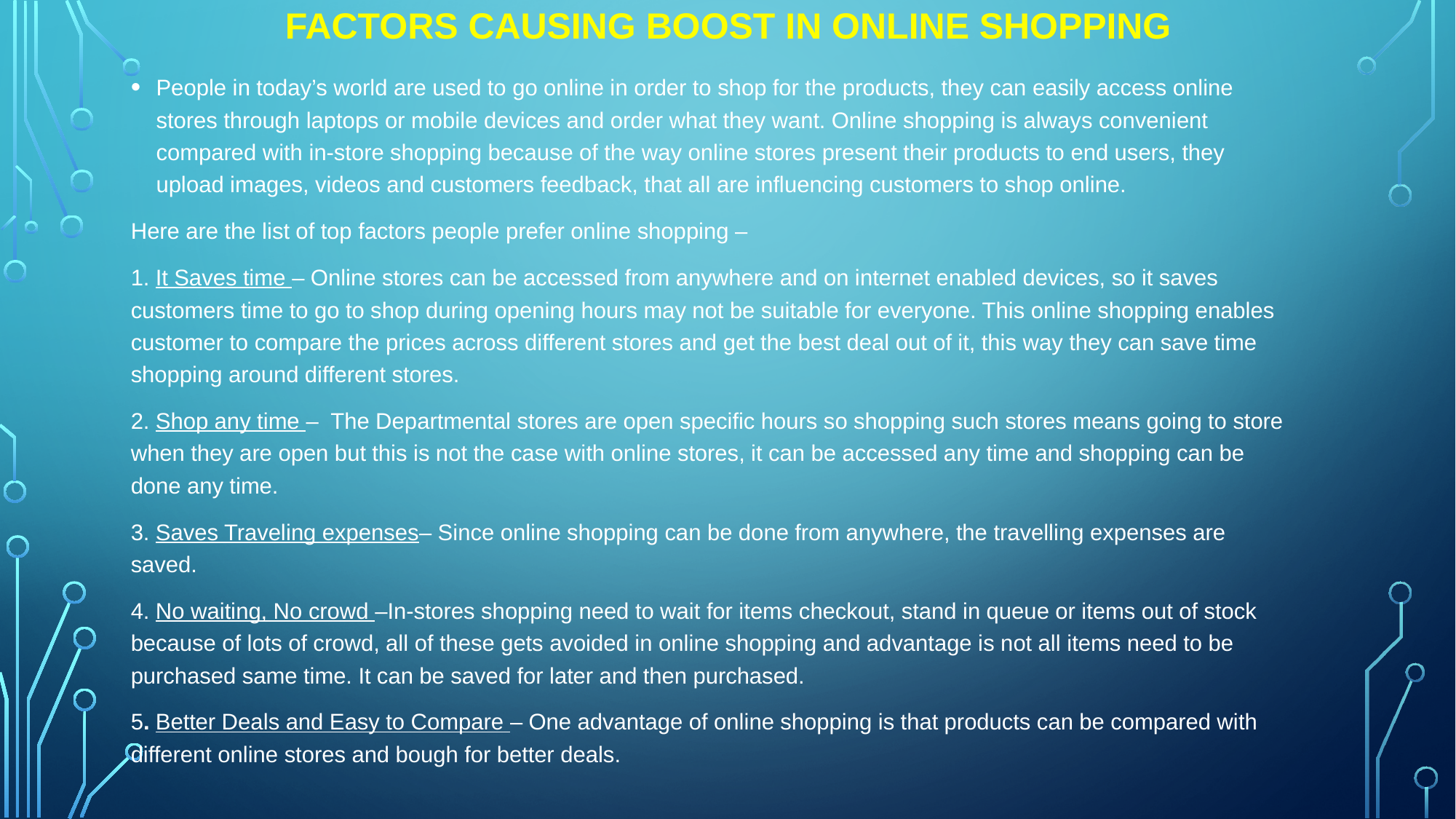

# Factors Causing Boost IN Online Shopping
People in today’s world are used to go online in order to shop for the products, they can easily access online stores through laptops or mobile devices and order what they want. Online shopping is always convenient compared with in-store shopping because of the way online stores present their products to end users, they upload images, videos and customers feedback, that all are influencing customers to shop online.
Here are the list of top factors people prefer online shopping –
1. It Saves time – Online stores can be accessed from anywhere and on internet enabled devices, so it saves customers time to go to shop during opening hours may not be suitable for everyone. This online shopping enables customer to compare the prices across different stores and get the best deal out of it, this way they can save time shopping around different stores.
2. Shop any time –  The Departmental stores are open specific hours so shopping such stores means going to store when they are open but this is not the case with online stores, it can be accessed any time and shopping can be done any time.
3. Saves Traveling expenses– Since online shopping can be done from anywhere, the travelling expenses are saved.
4. No waiting, No crowd –In-stores shopping need to wait for items checkout, stand in queue or items out of stock because of lots of crowd, all of these gets avoided in online shopping and advantage is not all items need to be purchased same time. It can be saved for later and then purchased.
5. Better Deals and Easy to Compare – One advantage of online shopping is that products can be compared with different online stores and bough for better deals.